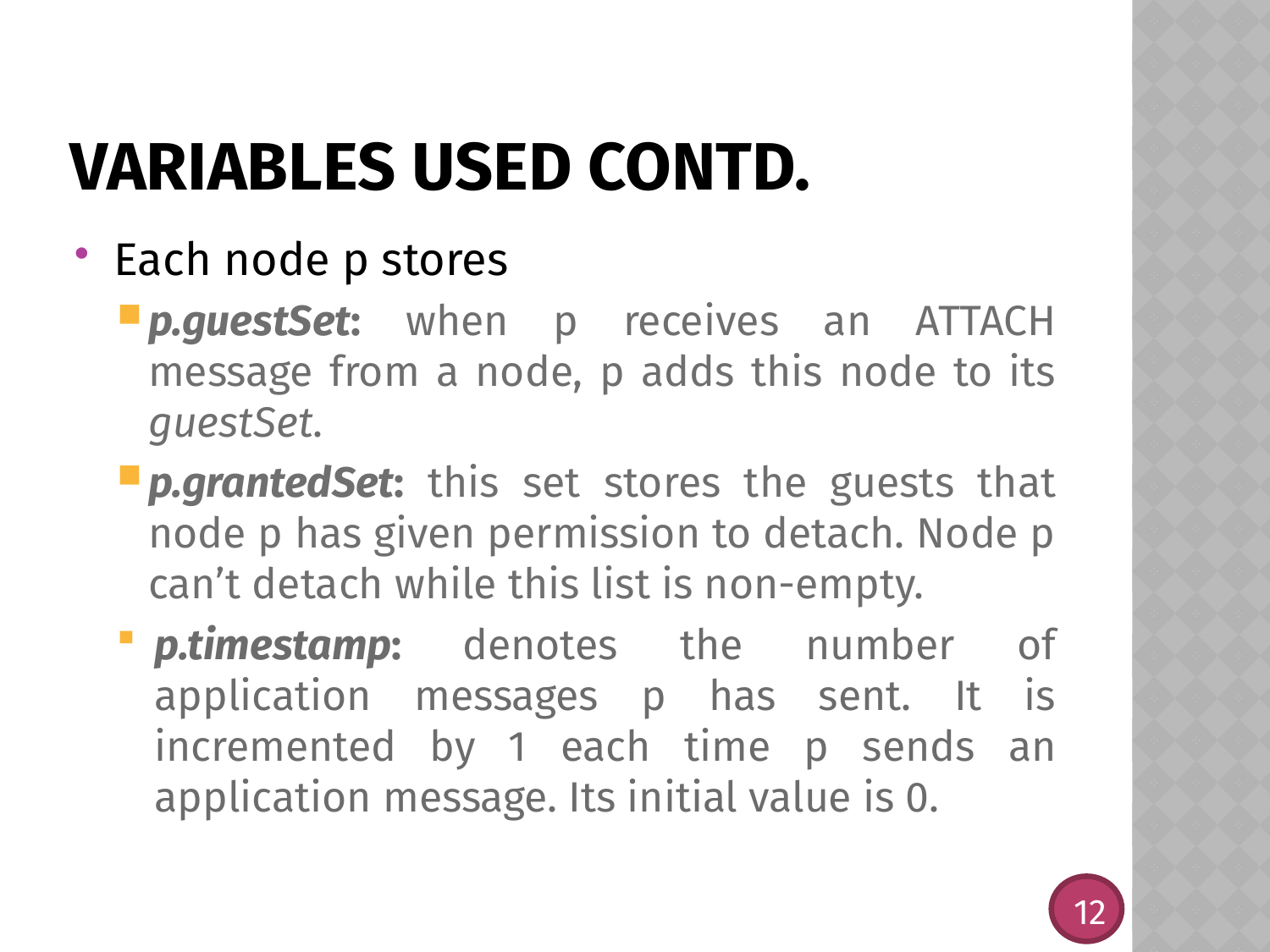

# Variables used contd.
Each node p stores
p.guestSet: when p receives an ATTACH message from a node, p adds this node to its guestSet.
p.grantedSet: this set stores the guests that node p has given permission to detach. Node p can’t detach while this list is non-empty.
p.timestamp: denotes the number of application messages p has sent. It is incremented by 1 each time p sends an application message. Its initial value is 0.

12